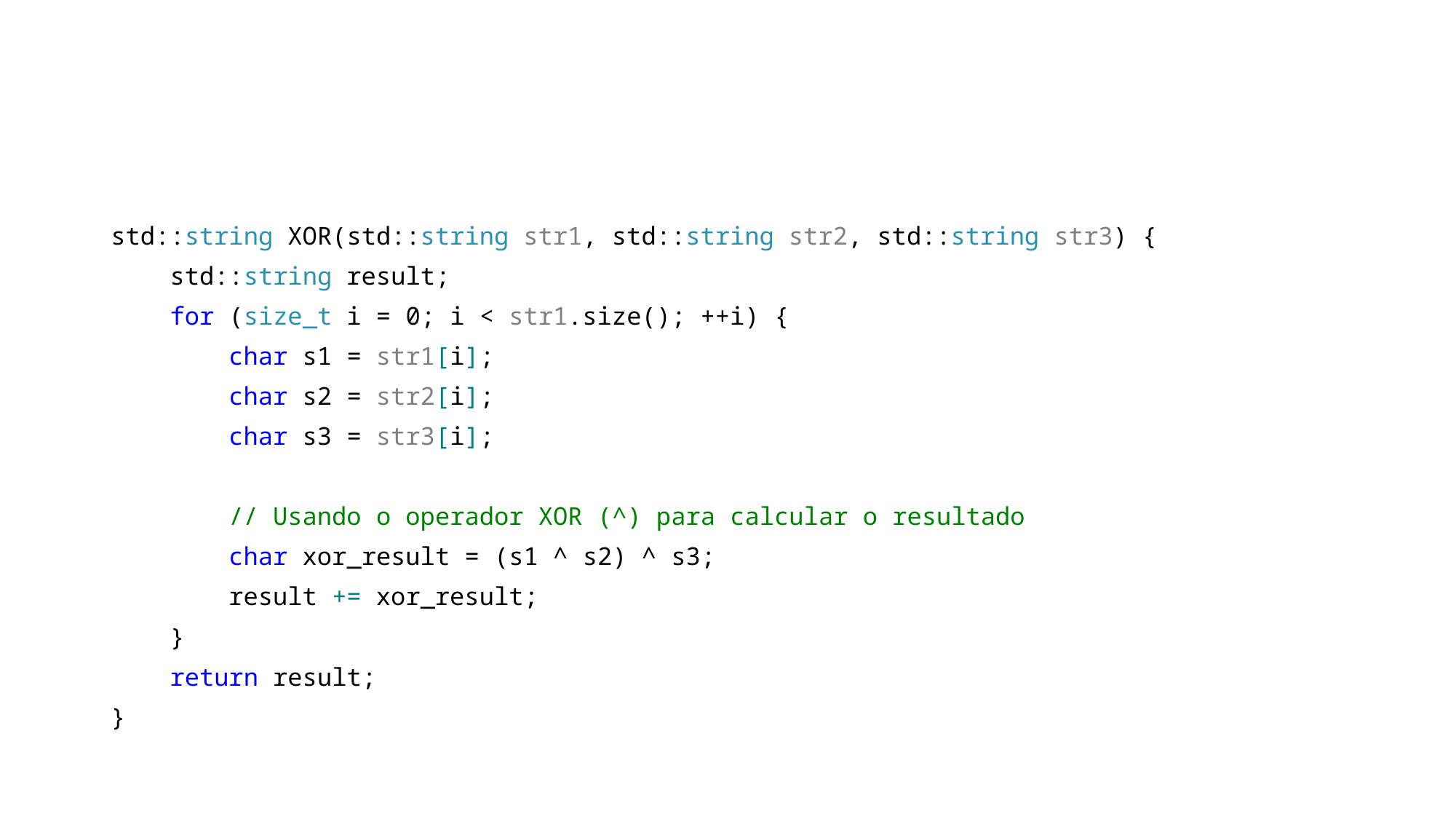

#
std::string XOR(std::string str1, std::string str2, std::string str3) {
    std::string result;
    for (size_t i = 0; i < str1.size(); ++i) {
        char s1 = str1[i];
        char s2 = str2[i];
        char s3 = str3[i];

        // Usando o operador XOR (^) para calcular o resultado
        char xor_result = (s1 ^ s2) ^ s3;
        result += xor_result;
    }
    return result;
}